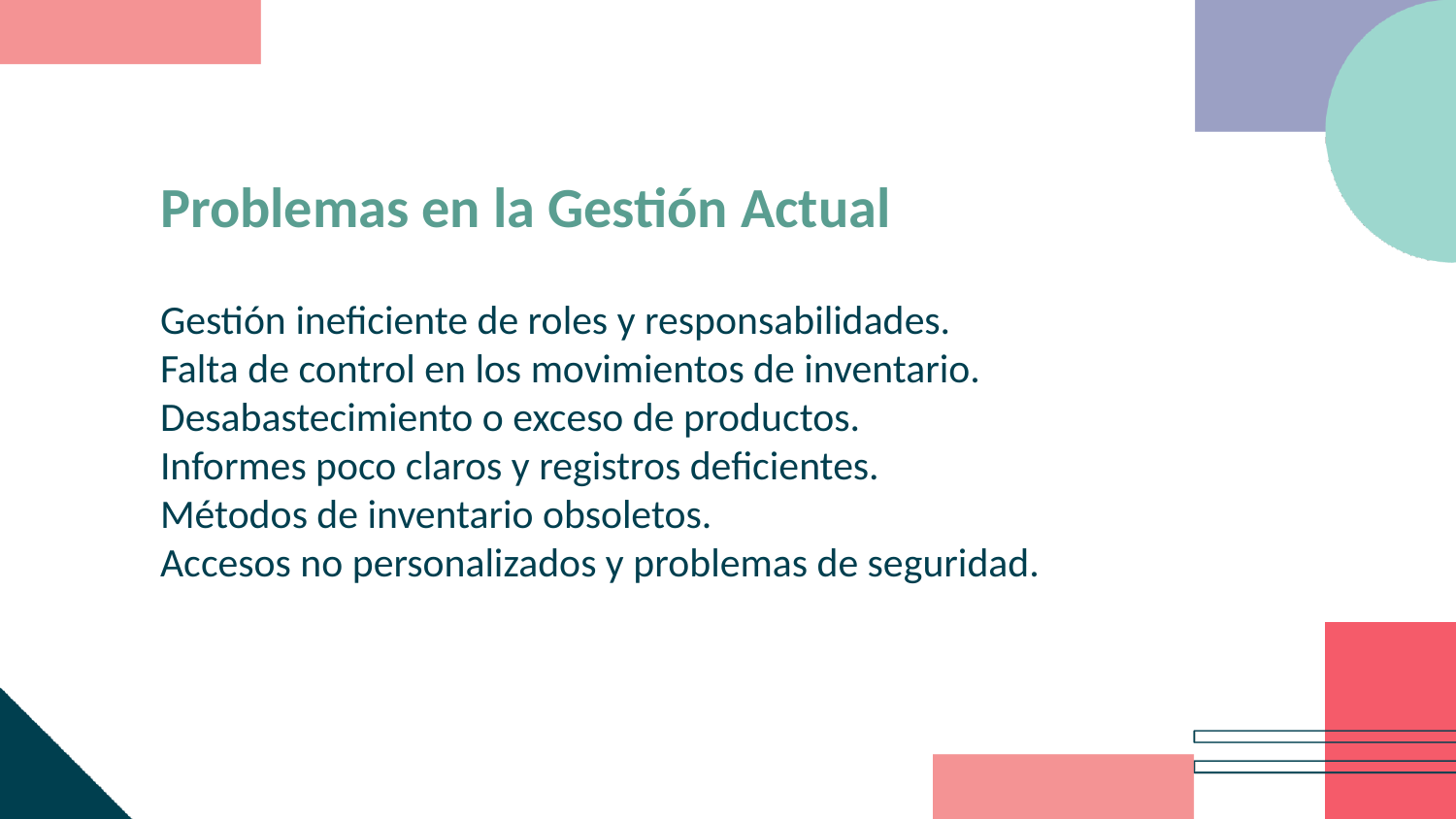

Problemas en la Gestión Actual
Gestión ineficiente de roles y responsabilidades.
Falta de control en los movimientos de inventario.
Desabastecimiento o exceso de productos.
Informes poco claros y registros deficientes.
Métodos de inventario obsoletos.
Accesos no personalizados y problemas de seguridad.